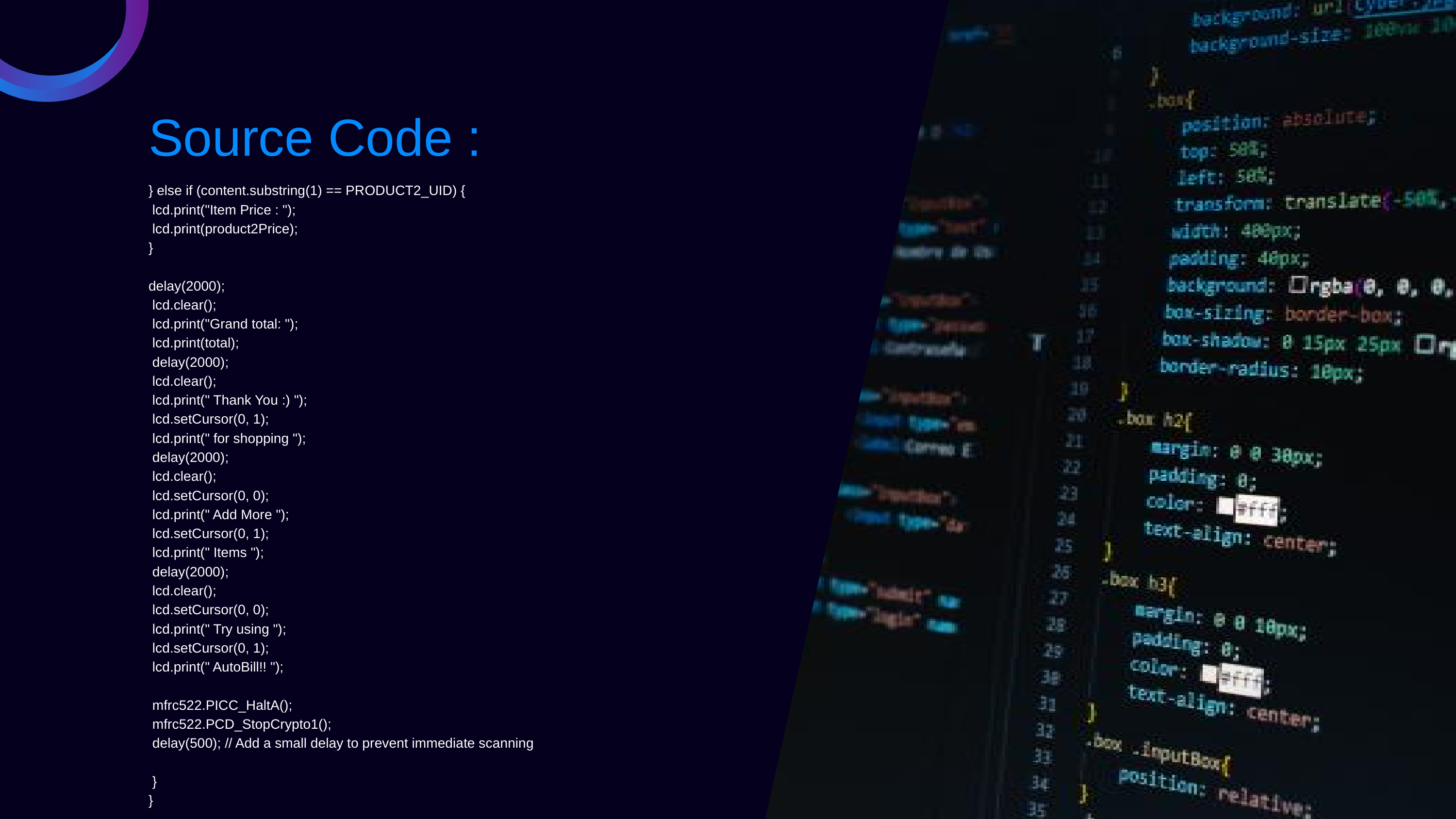

Source Code :
} else if (content.substring(1) == PRODUCT2_UID) {
 lcd.print("Item Price : ");
 lcd.print(product2Price);
}

delay(2000);
 lcd.clear();
 lcd.print("Grand total: ");
 lcd.print(total);
 delay(2000);
 lcd.clear();
 lcd.print(" Thank You :) ");
 lcd.setCursor(0, 1);
 lcd.print(" for shopping ");
 delay(2000);
 lcd.clear();
 lcd.setCursor(0, 0);
 lcd.print(" Add More ");
 lcd.setCursor(0, 1);
 lcd.print(" Items ");
 delay(2000);
 lcd.clear();
 lcd.setCursor(0, 0);
 lcd.print(" Try using ");
 lcd.setCursor(0, 1);
 lcd.print(" AutoBill!! ");

 mfrc522.PICC_HaltA();
 mfrc522.PCD_StopCrypto1();
 delay(500); // Add a small delay to prevent immediate scanning

 }
}